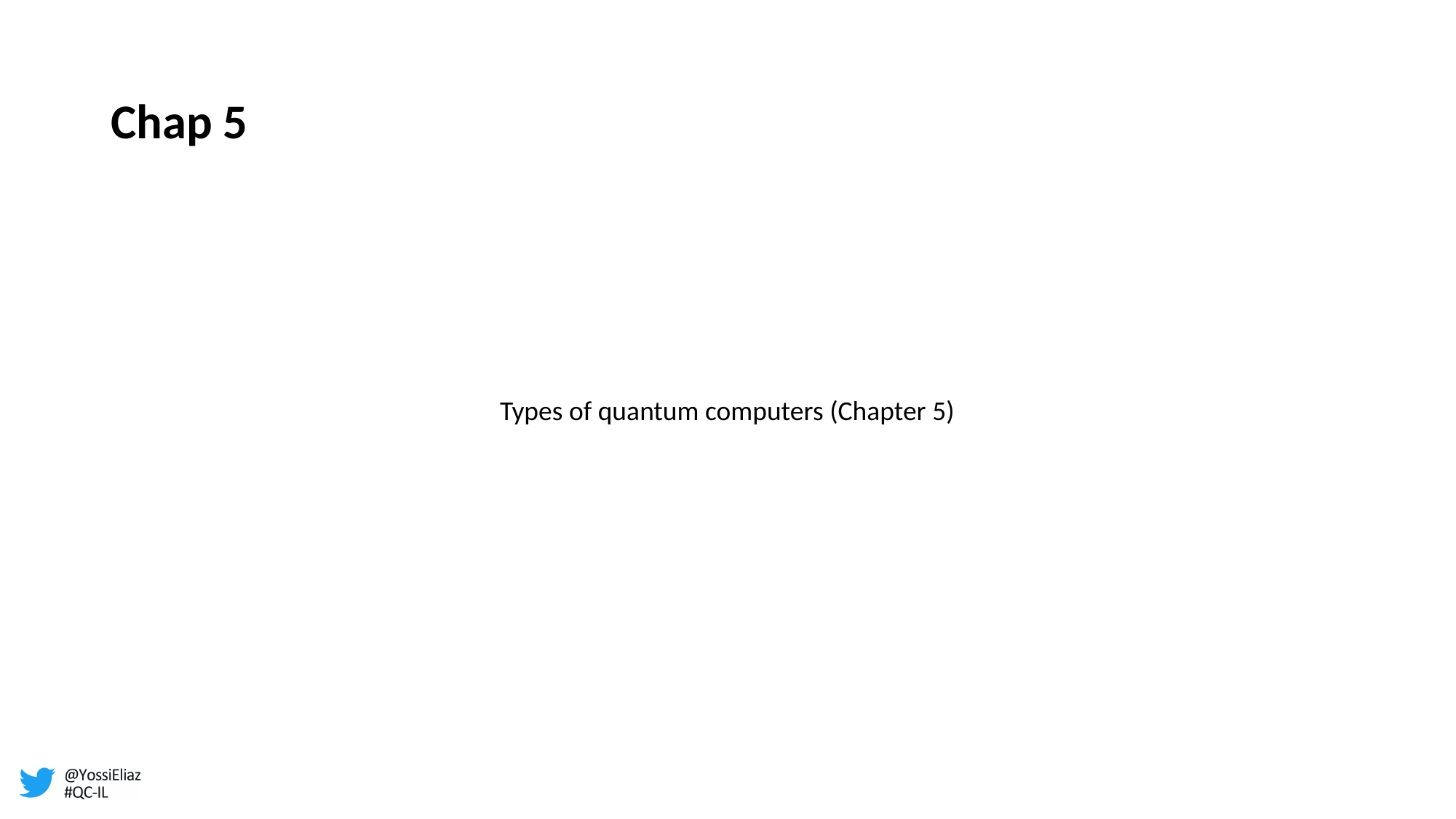

# Chap 5

Types of quantum computers (Chapter 5)